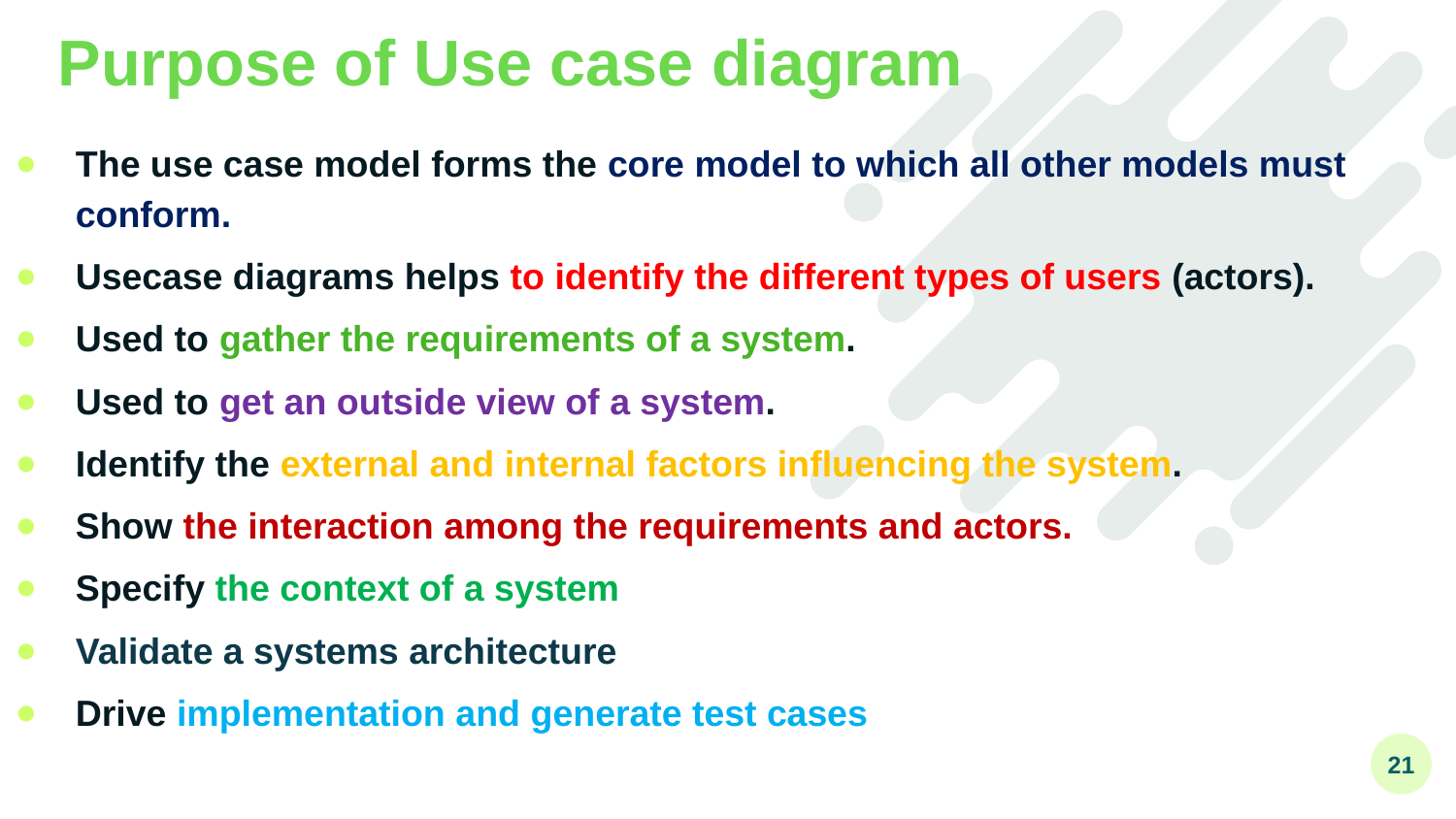

# Purpose of Use case diagram
The use case model forms the core model to which all other models must conform.
Usecase diagrams helps to identify the different types of users (actors).
Used to gather the requirements of a system.
Used to get an outside view of a system.
Identify the external and internal factors influencing the system.
Show the interaction among the requirements and actors.
Specify the context of a system
Validate a systems architecture
Drive implementation and generate test cases

21